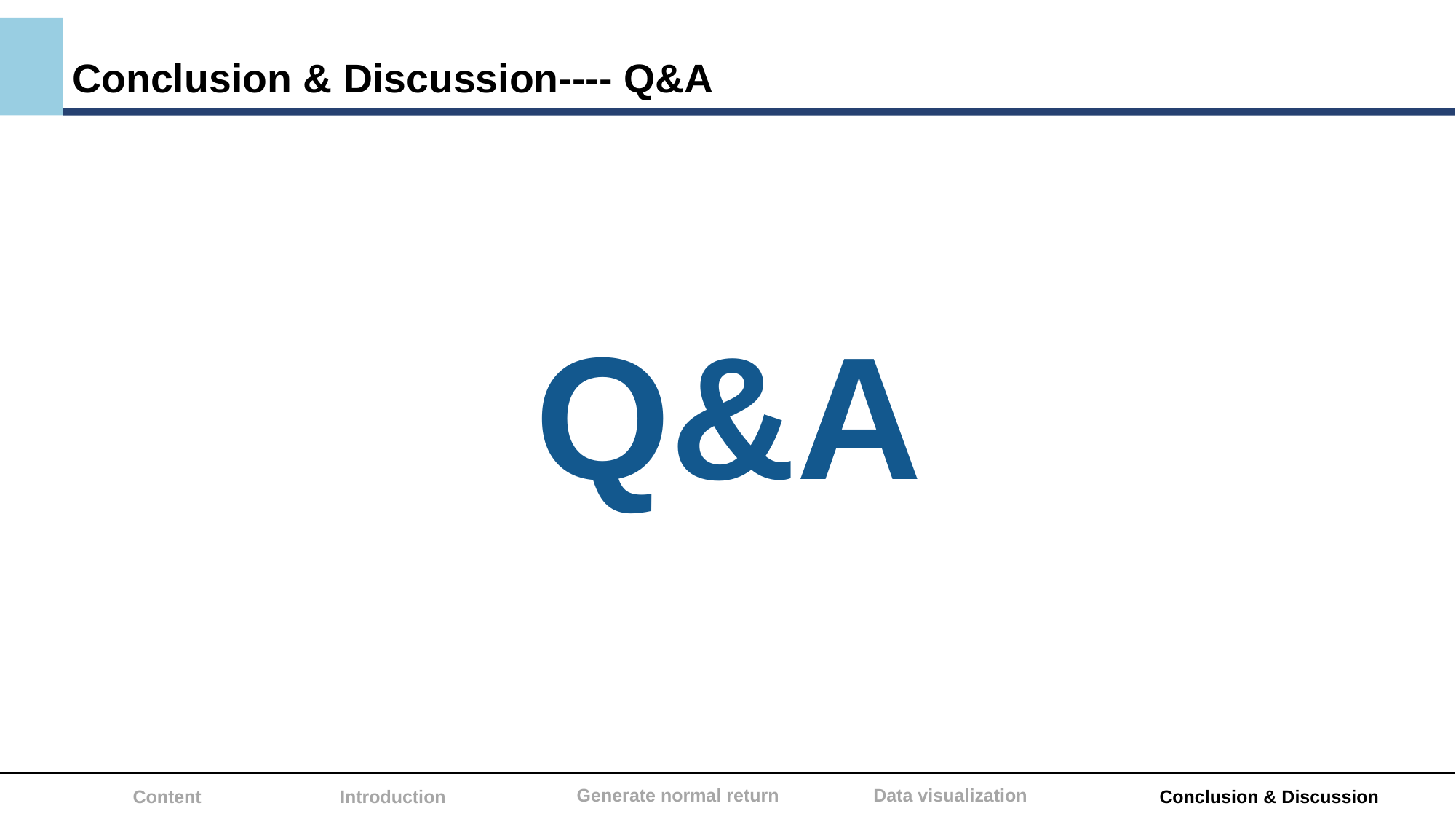

Conclusion & Discussion---- Q&A

Q&A

Data visualization
Generate normal return
Conclusion & Discussion
Content
Introduction